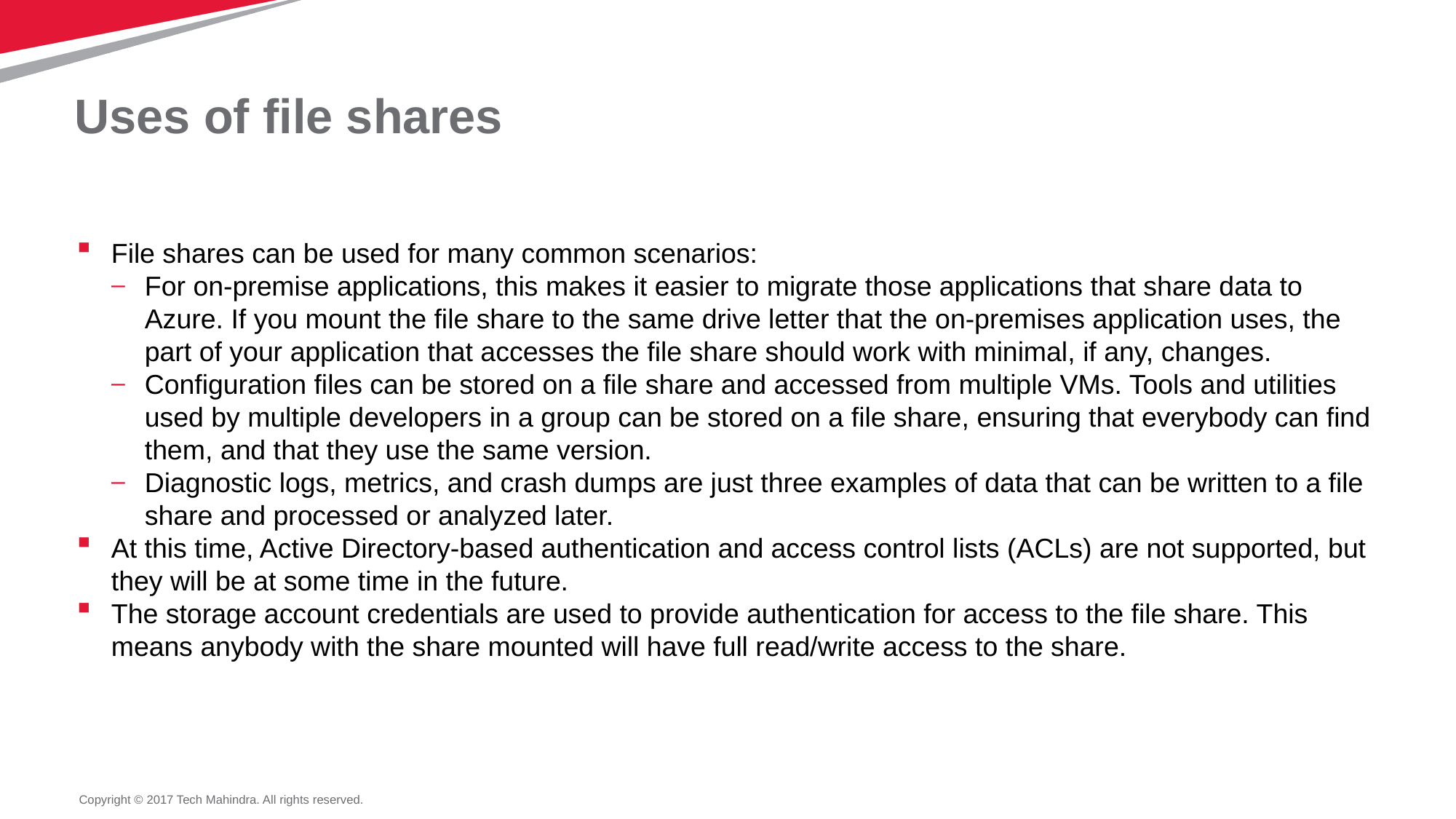

# Uses of file shares
File shares can be used for many common scenarios:
For on-premise applications, this makes it easier to migrate those applications that share data to Azure. If you mount the file share to the same drive letter that the on-premises application uses, the part of your application that accesses the file share should work with minimal, if any, changes.
Configuration files can be stored on a file share and accessed from multiple VMs. Tools and utilities used by multiple developers in a group can be stored on a file share, ensuring that everybody can find them, and that they use the same version.
Diagnostic logs, metrics, and crash dumps are just three examples of data that can be written to a file share and processed or analyzed later.
At this time, Active Directory-based authentication and access control lists (ACLs) are not supported, but they will be at some time in the future.
The storage account credentials are used to provide authentication for access to the file share. This means anybody with the share mounted will have full read/write access to the share.